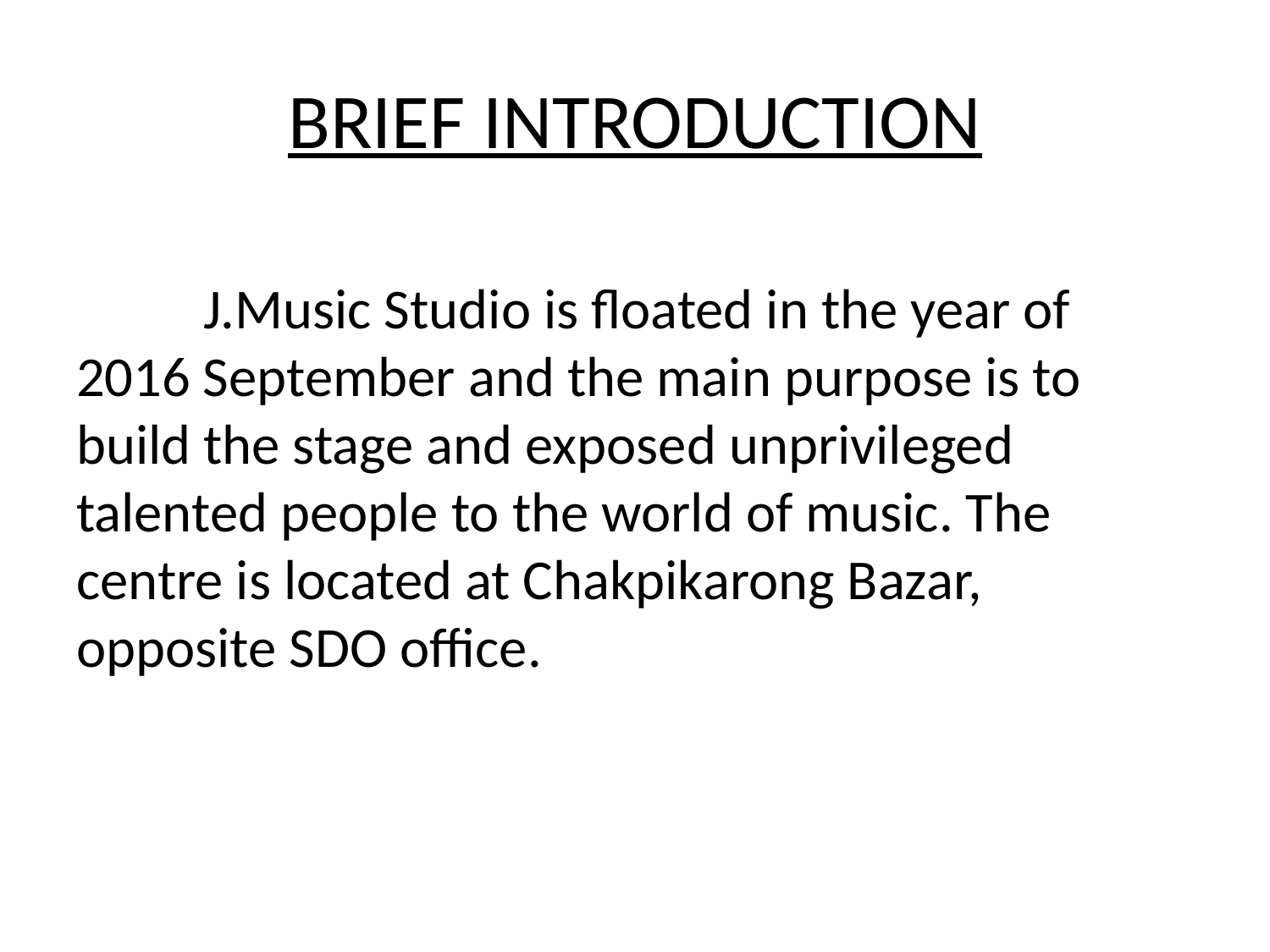

# BRIEF INTRODUCTION
	J.Music Studio is floated in the year of 2016 September and the main purpose is to build the stage and exposed unprivileged talented people to the world of music. The centre is located at Chakpikarong Bazar, opposite SDO office.